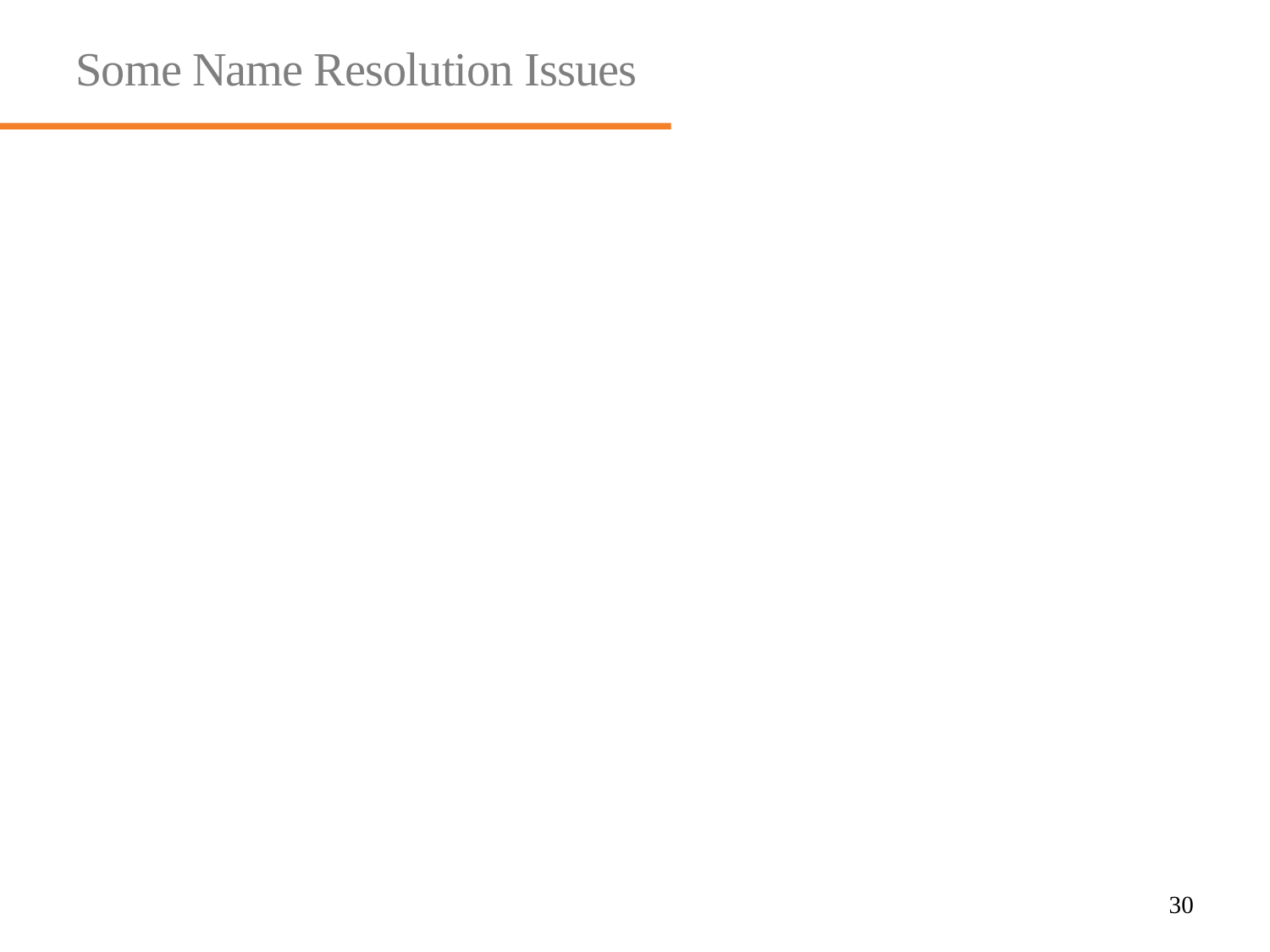

# Some Name Resolution Issues
Iterative vs Recursive Queries:
Recursive: the name server calls itself the next level Name Server Nnext rather than just providing the address of Nnex to the local name server.
Iterative: the local name server queries each level as it gets their IP addresses.

Caching:
all answers (partial and final) are cached for some duration (time to live). These cached answers can be used if requests come for the same domains. However, these cached answers are NOT authoritative.

30